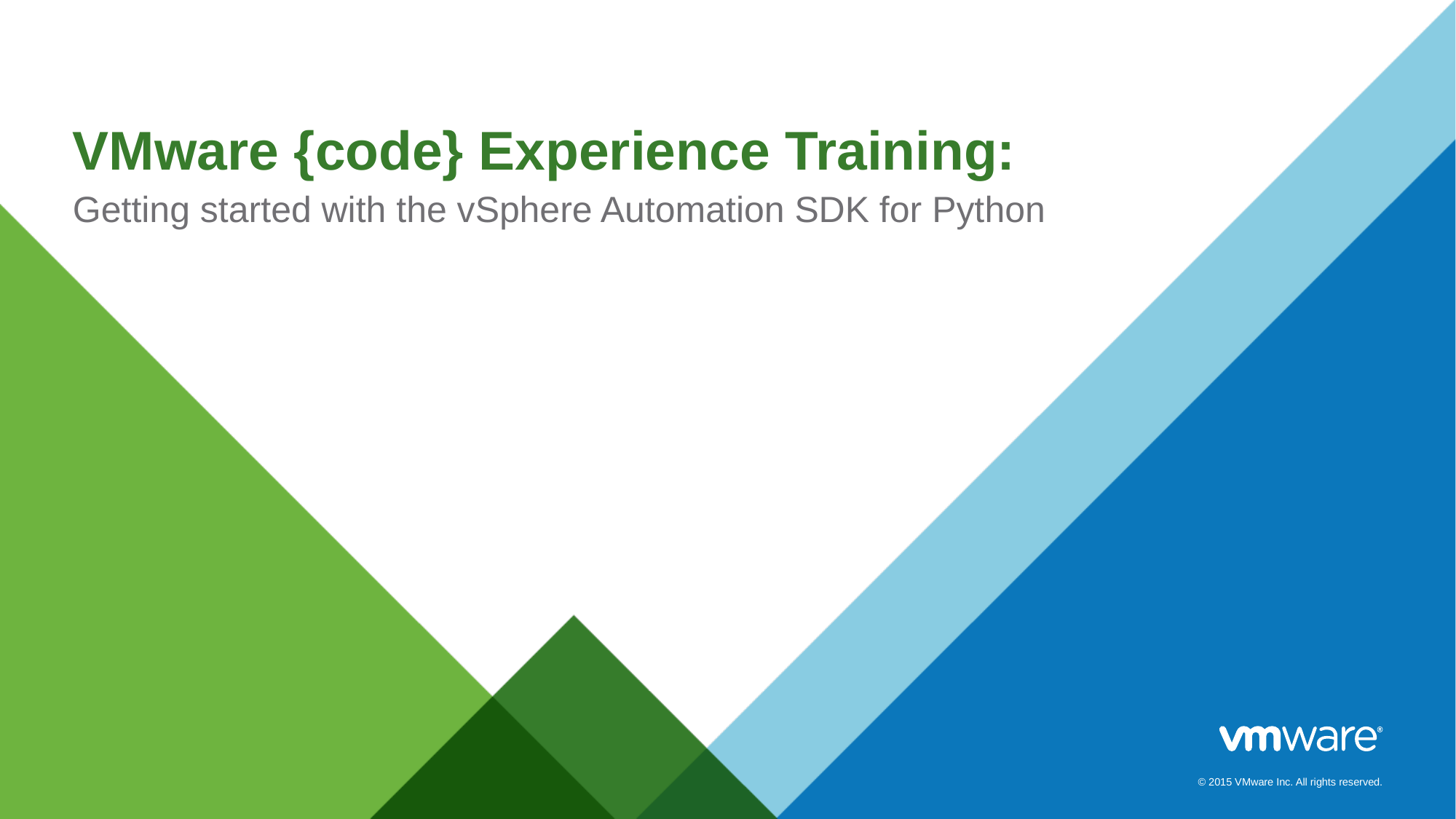

# VMware {code} Experience Training:
Getting started with the vSphere Automation SDK for Python